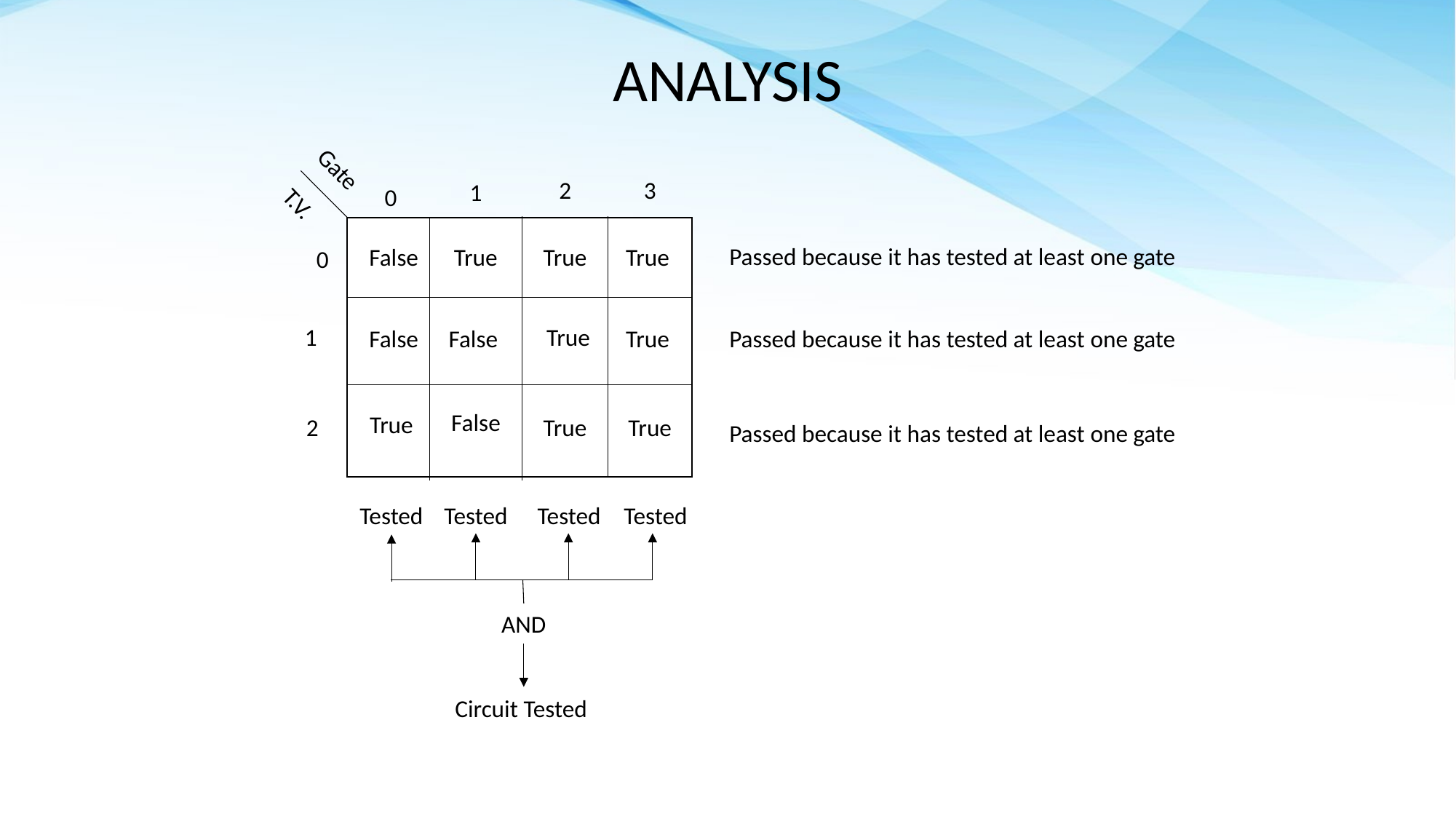

ANALYSIS
Gate
2
3
1
0
T.V.

False
True
True
True
True
False
False
True
False
True
True
True
0
1
2
Passed because it has tested at least one gate
Passed because it has tested at least one gate
Passed because it has tested at least one gate
Tested
Tested
Tested
Tested
AND
Circuit Tested